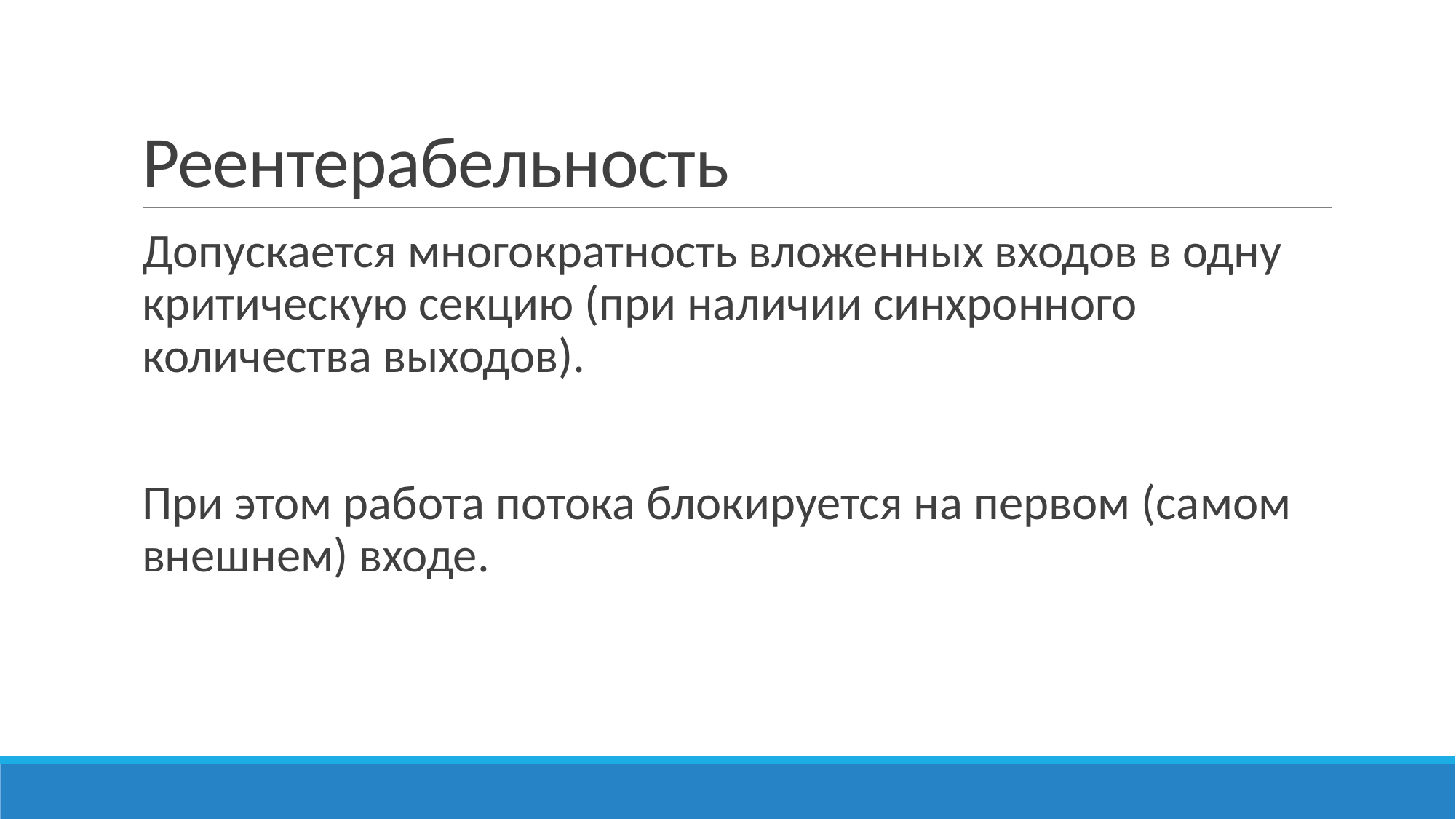

# Реентерабельность
Допускается многократность вложенных входов в одну критическую секцию (при наличии синхронного количества выходов).

При этом работа потока блокируется на первом (самом внешнем) входе.